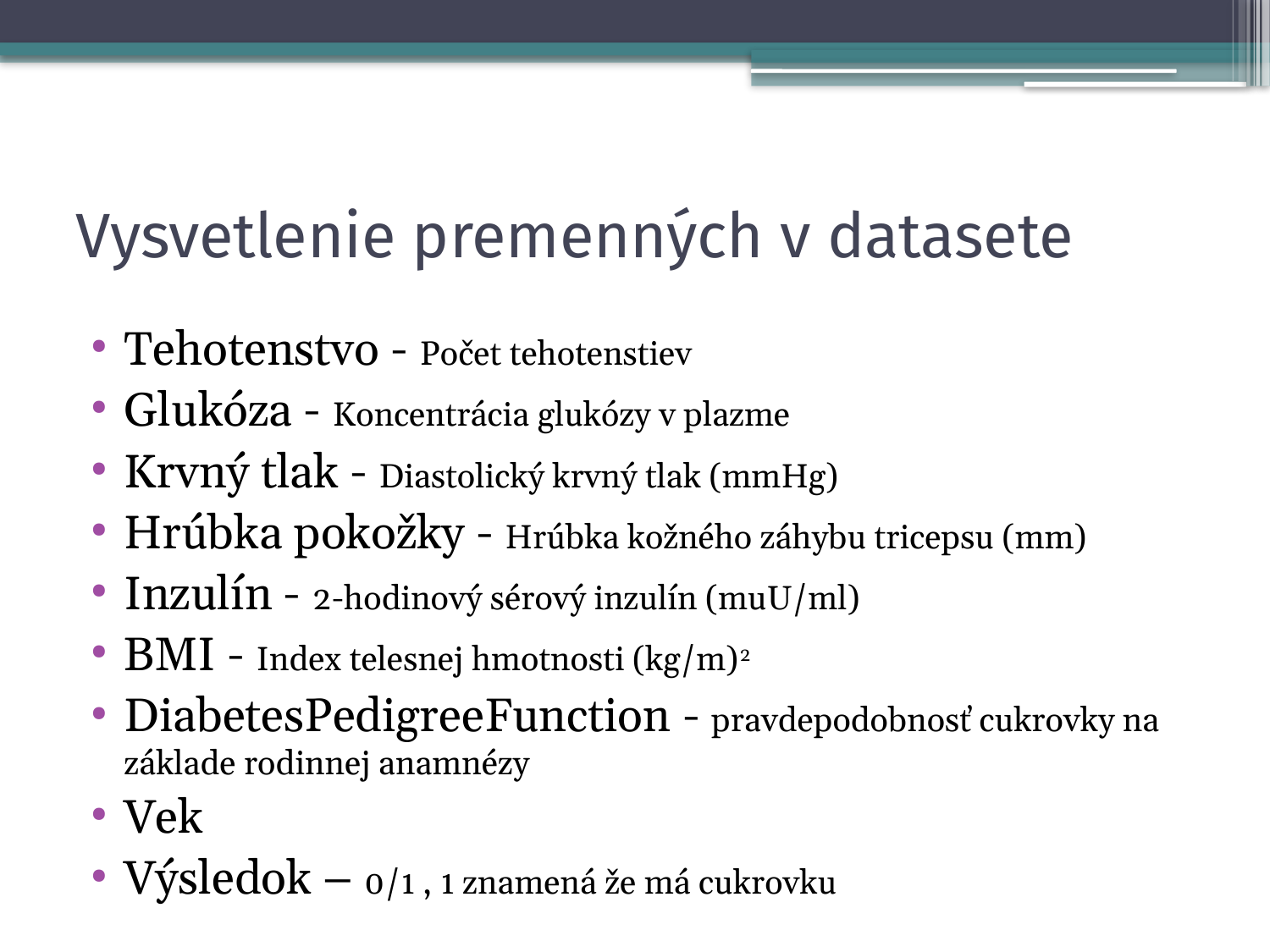

# Vysvetlenie premenných v datasete
Tehotenstvo - Počet tehotenstiev
Glukóza - Koncentrácia glukózy v plazme
Krvný tlak - Diastolický krvný tlak (mmHg)
Hrúbka pokožky - Hrúbka kožného záhybu tricepsu (mm)
Inzulín - 2-hodinový sérový inzulín (muU/ml)
BMI - Index telesnej hmotnosti (kg/m)2
DiabetesPedigreeFunction - pravdepodobnosť cukrovky na základe rodinnej anamnézy
Vek
Výsledok – 0/1 , 1 znamená že má cukrovku